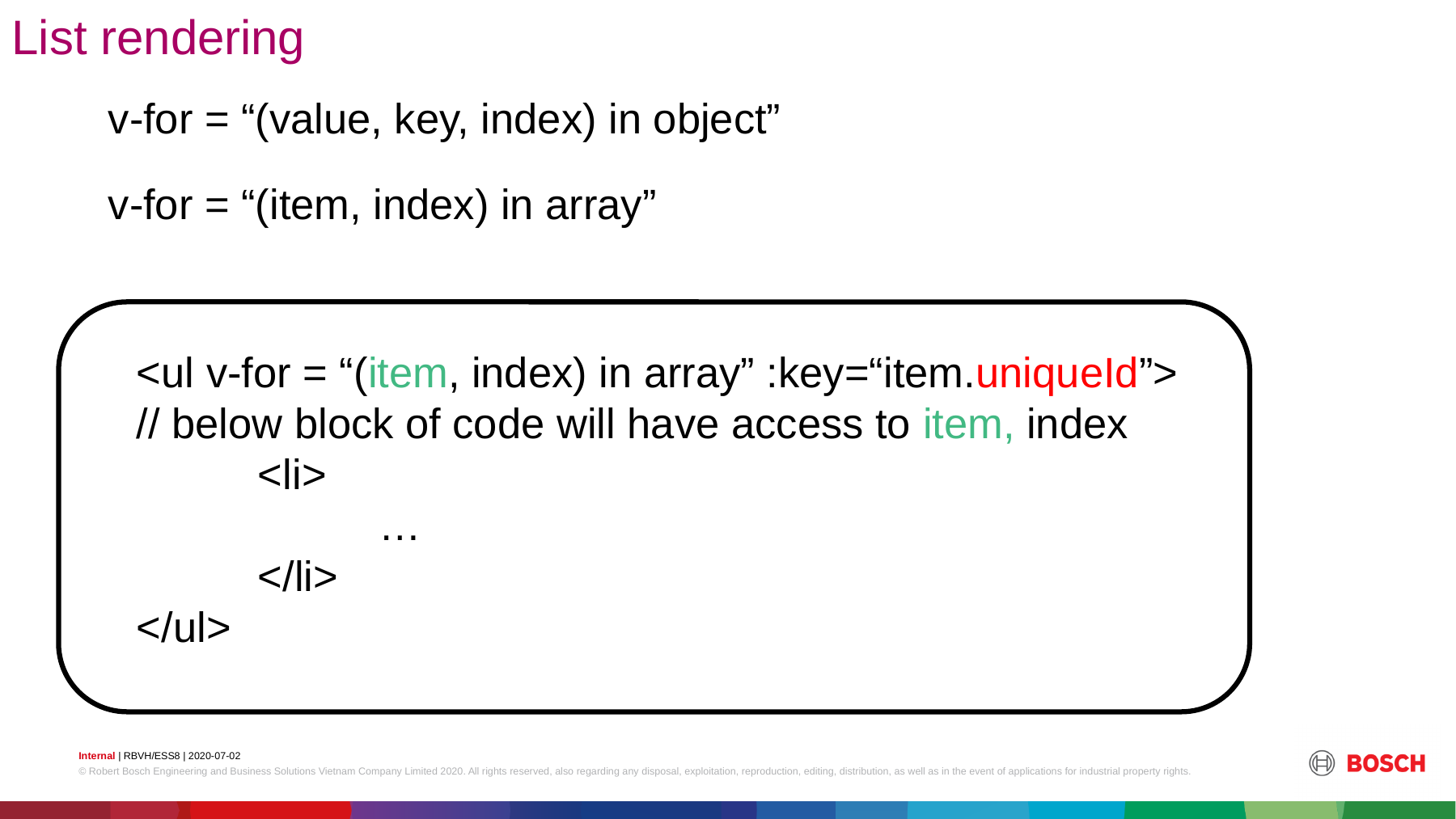

List rendering
v-for = “(value, key, index) in object”

v-for = “(item, index) in array”

<ul v-for = “(item, index) in array” :key=“item.uniqueId”>
// below block of code will have access to item, index
	<li>
		…
	</li>
</ul>